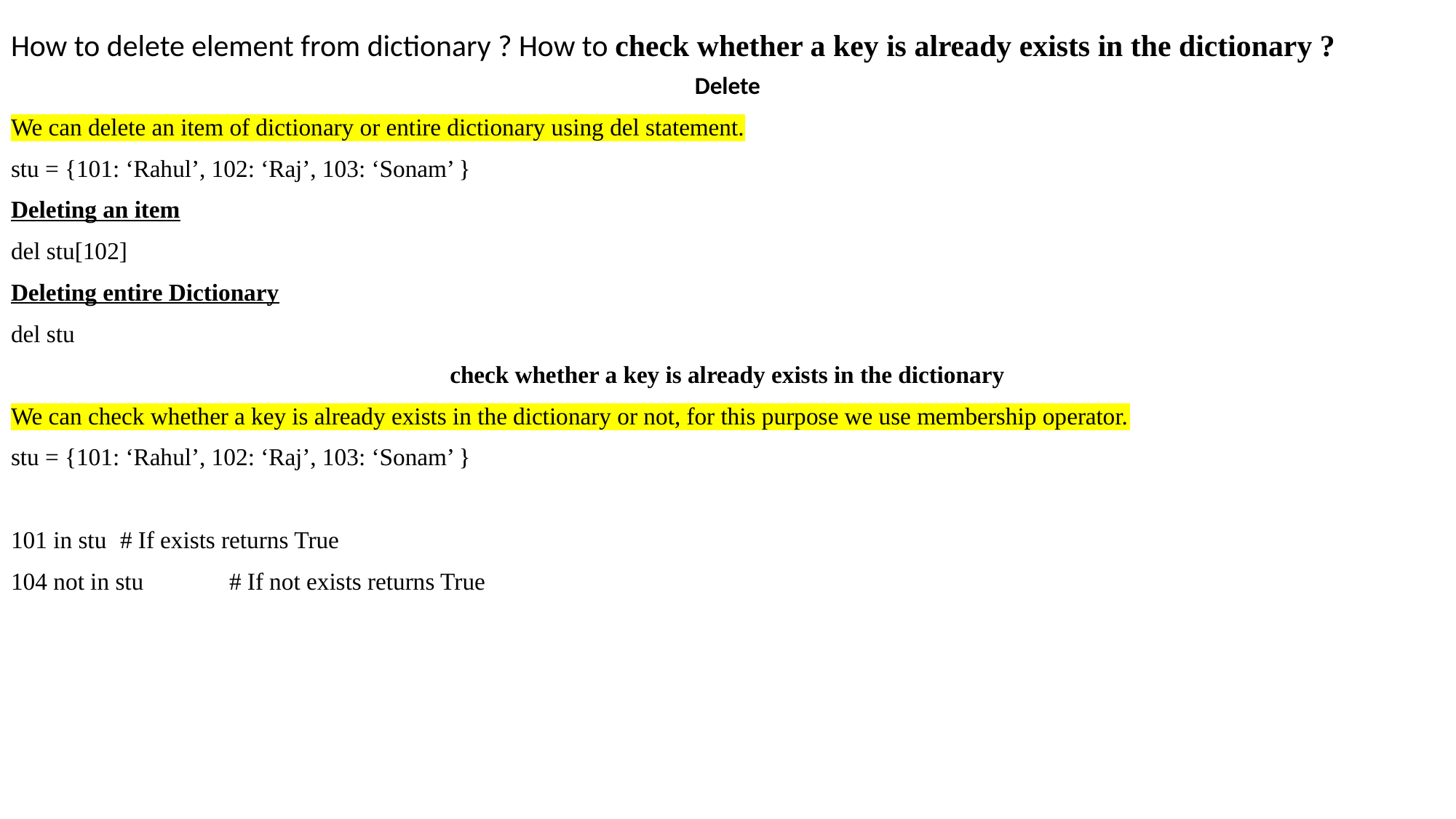

# How to delete element from dictionary ? How to check whether a key is already exists in the dictionary ?
Delete
We can delete an item of dictionary or entire dictionary using del statement.
stu = {101: ‘Rahul’, 102: ‘Raj’, 103: ‘Sonam’ }
Deleting an item
del stu[102]
Deleting entire Dictionary
del stu
check whether a key is already exists in the dictionary
We can check whether a key is already exists in the dictionary or not, for this purpose we use membership operator.
stu = {101: ‘Rahul’, 102: ‘Raj’, 103: ‘Sonam’ }

101 in stu 	# If exists returns True
104 not in stu 	# If not exists returns True